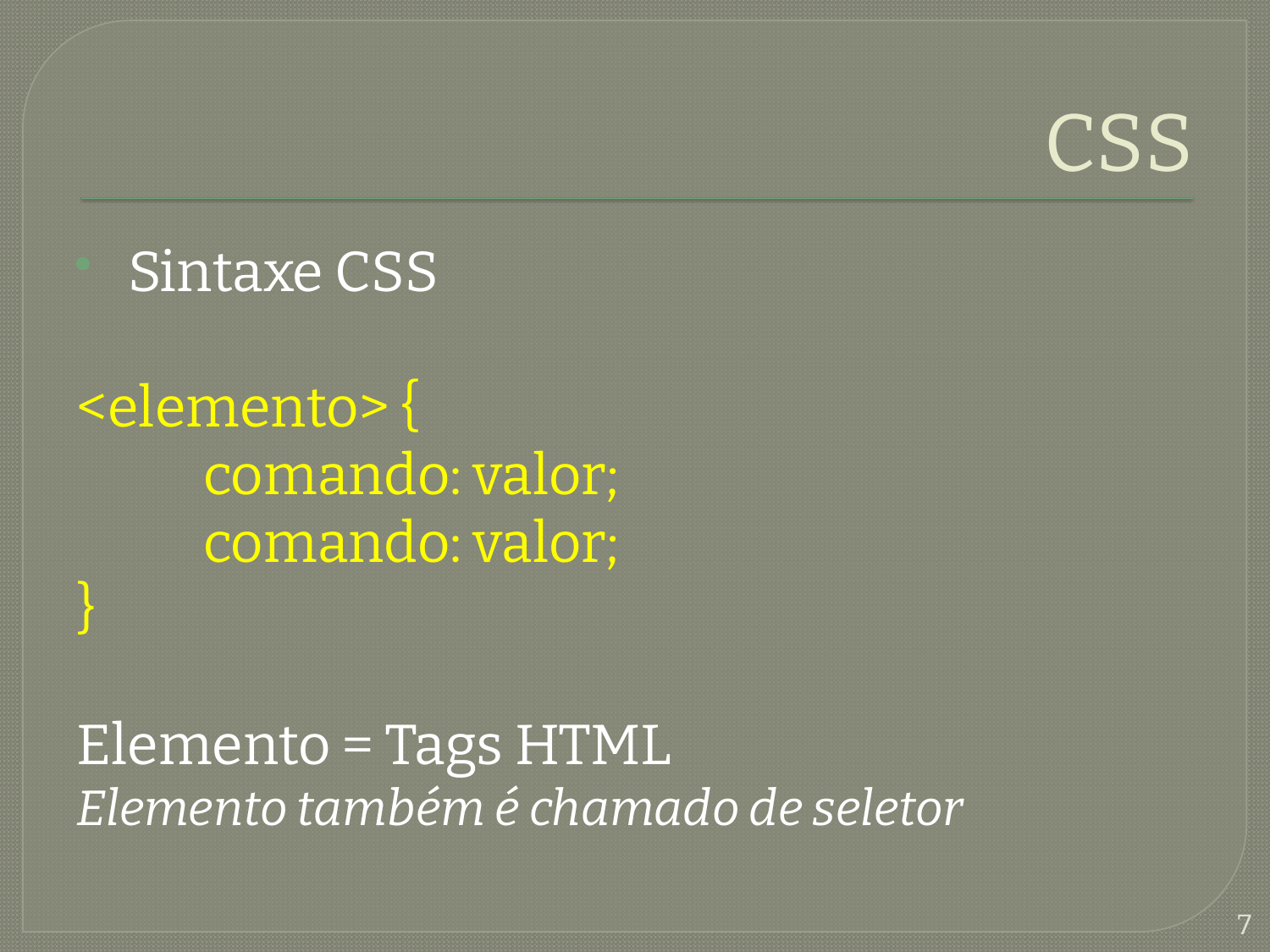

# CSS
 Sintaxe CSS

<elemento> {
	comando: valor;
	comando: valor;
}

Elemento = Tags HTML
Elemento também é chamado de seletor

7